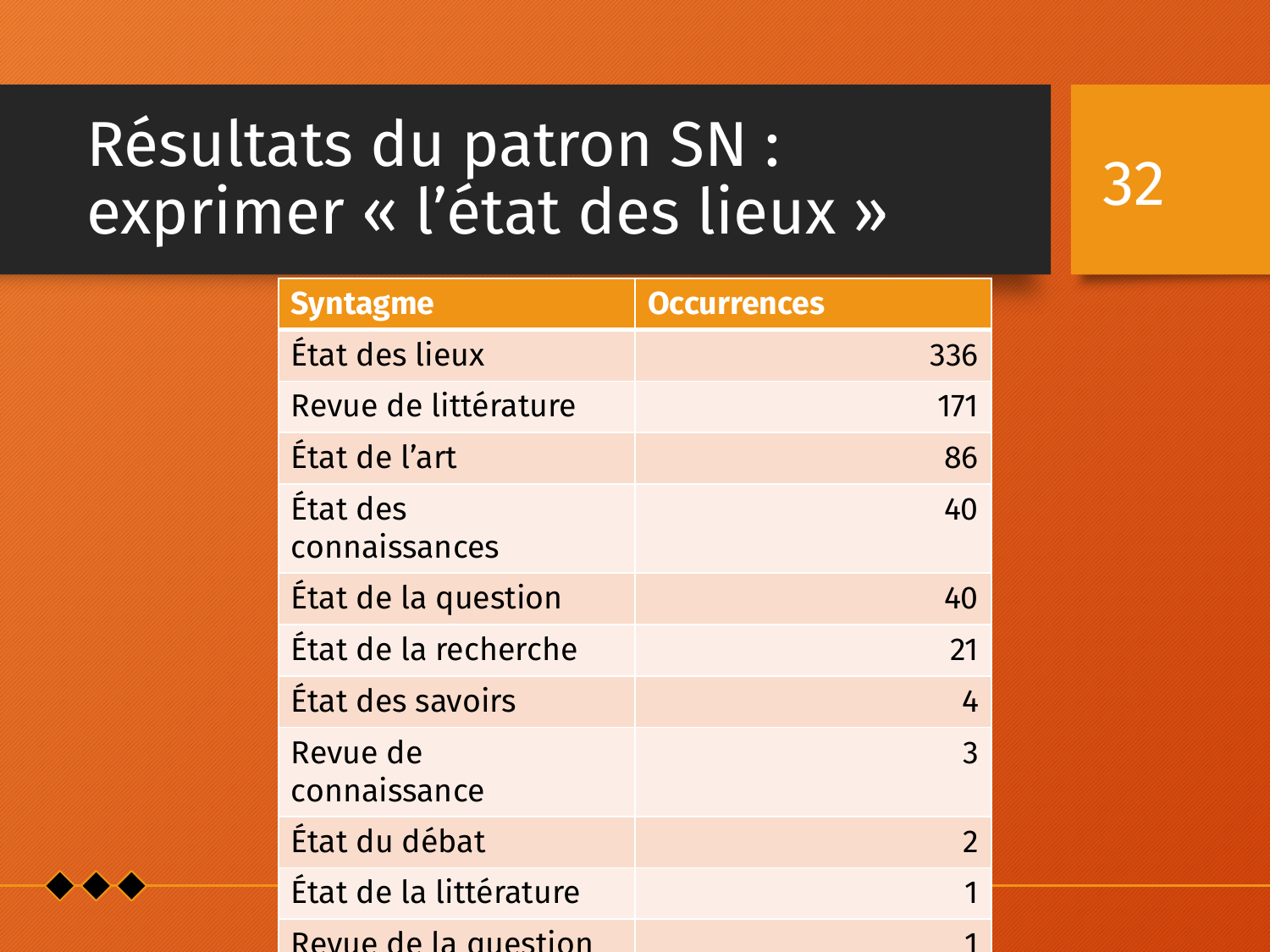

# Résultats du patron SN : exprimer « l’état des lieux »
32
| Syntagme | Occurrences |
| --- | --- |
| État des lieux | 336 |
| Revue de littérature | 171 |
| État de l’art | 86 |
| État des connaissances | 40 |
| État de la question | 40 |
| État de la recherche | 21 |
| État des savoirs | 4 |
| Revue de connaissance | 3 |
| État du débat | 2 |
| État de la littérature | 1 |
| Revue de la question | 1 |